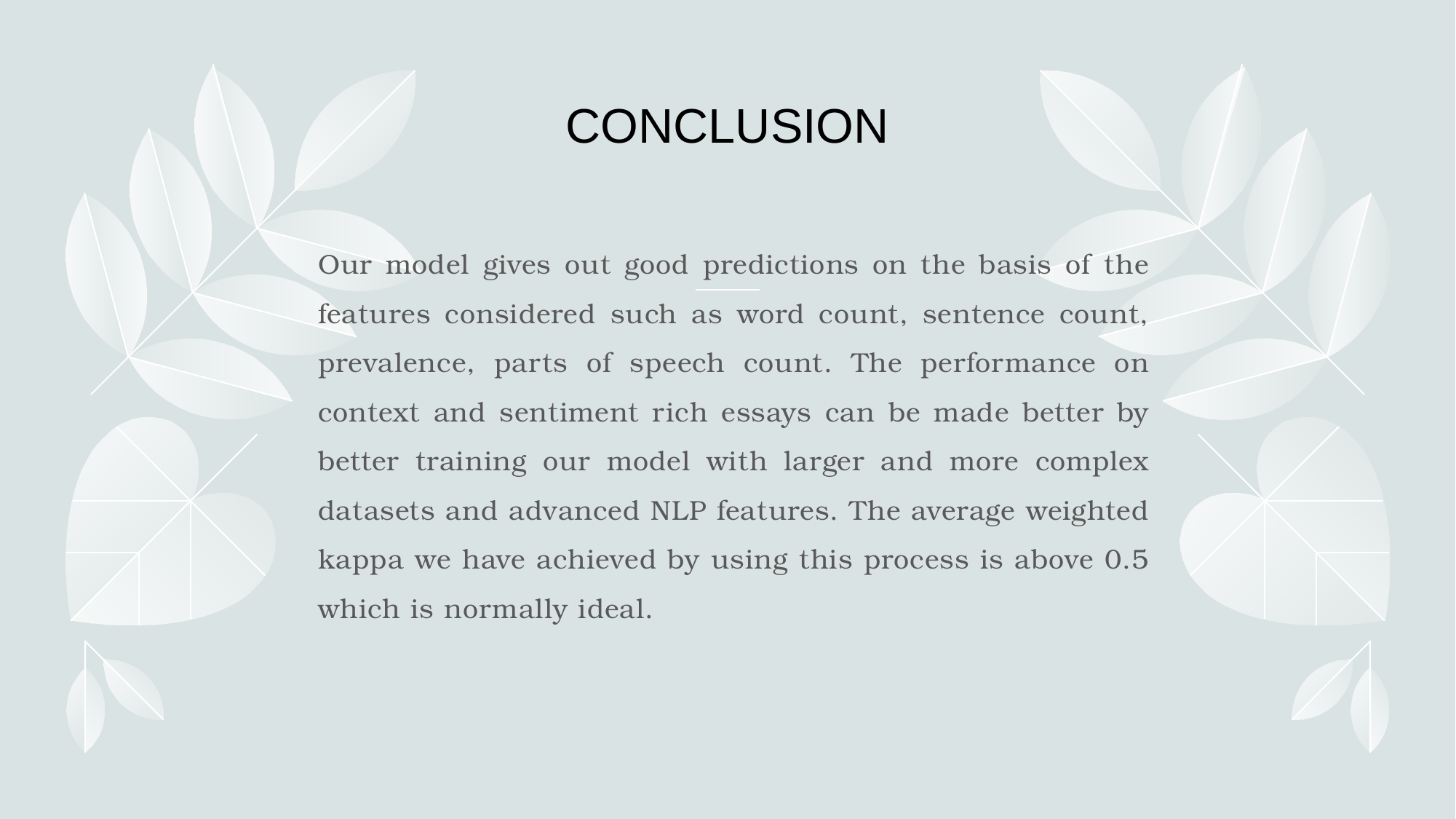

# CONCLUSION
Our model gives out good predictions on the basis of the features considered such as word count, sentence count, prevalence, parts of speech count. The performance on context and sentiment rich essays can be made better by better training our model with larger and more complex datasets and advanced NLP features. The average weighted kappa we have achieved by using this process is above 0.5 which is normally ideal.